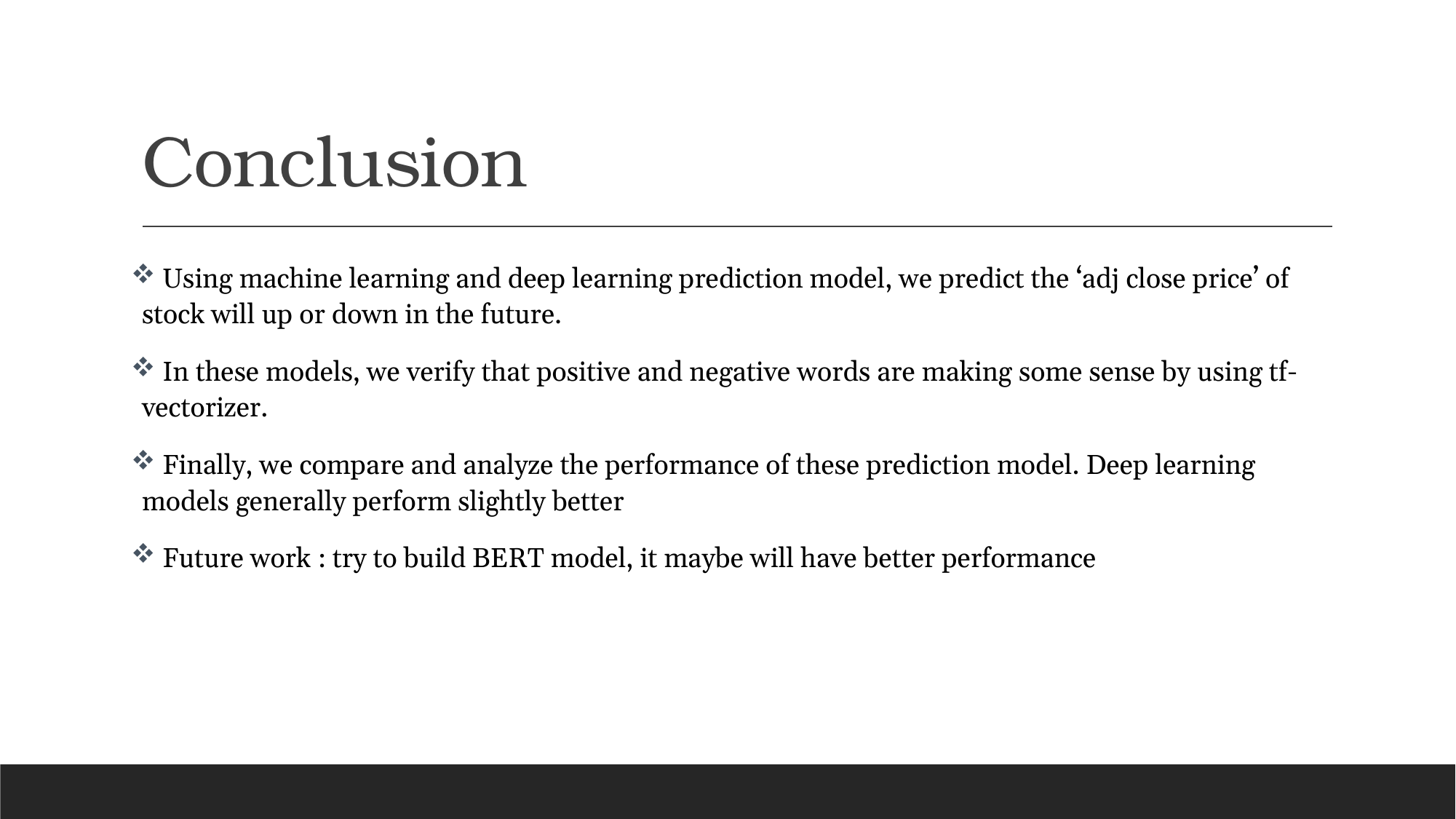

# Conclusion
 Using machine learning and deep learning prediction model, we predict the ‘adj close price’ of stock will up or down in the future.
 In these models, we verify that positive and negative words are making some sense by using tf-vectorizer.
 Finally, we compare and analyze the performance of these prediction model. Deep learning models generally perform slightly better
 Future work : try to build BERT model, it maybe will have better performance